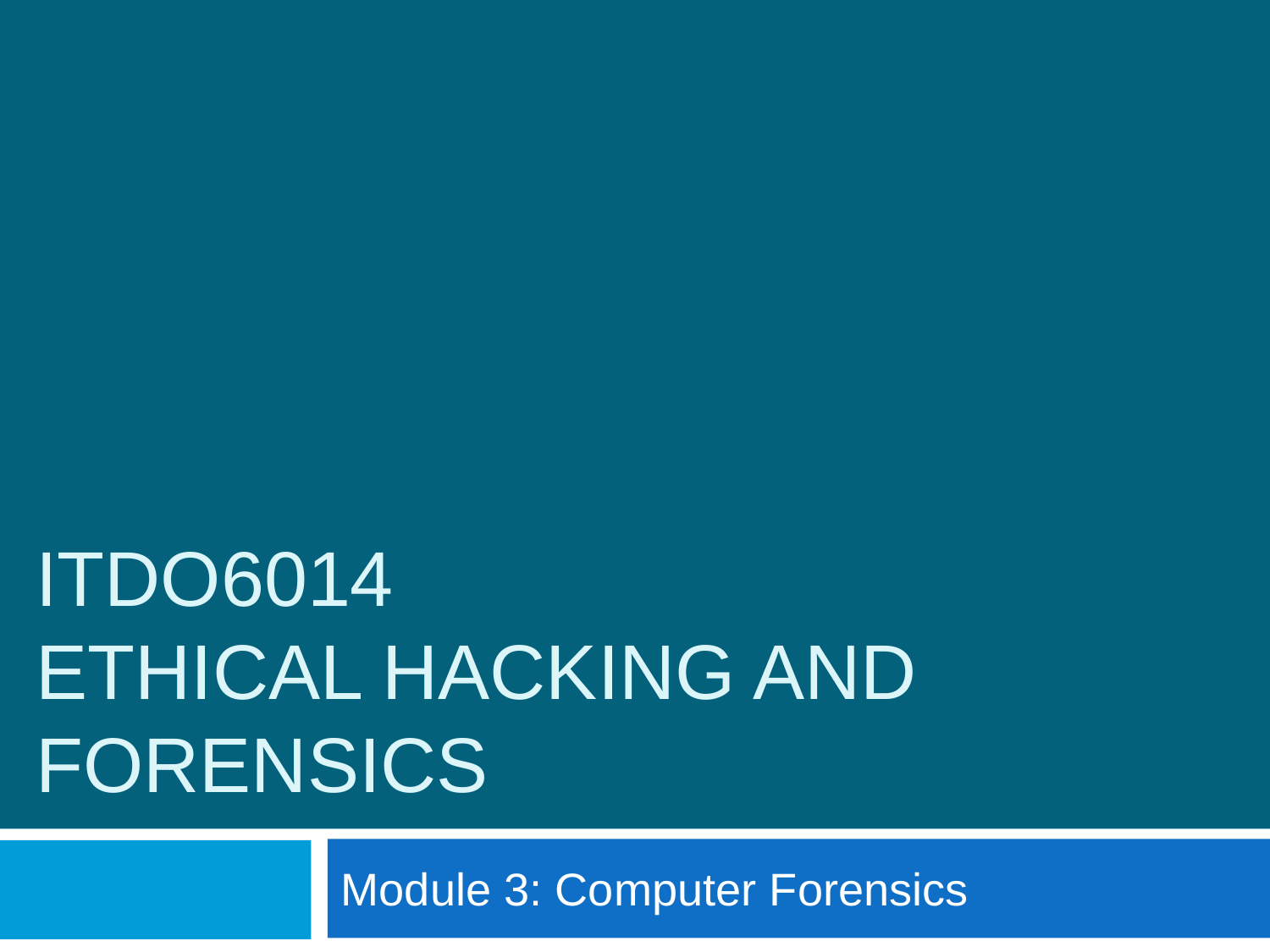

# ITDO6014 ETHICAL HACKING AND FORENSICS
Module 3: Computer Forensics